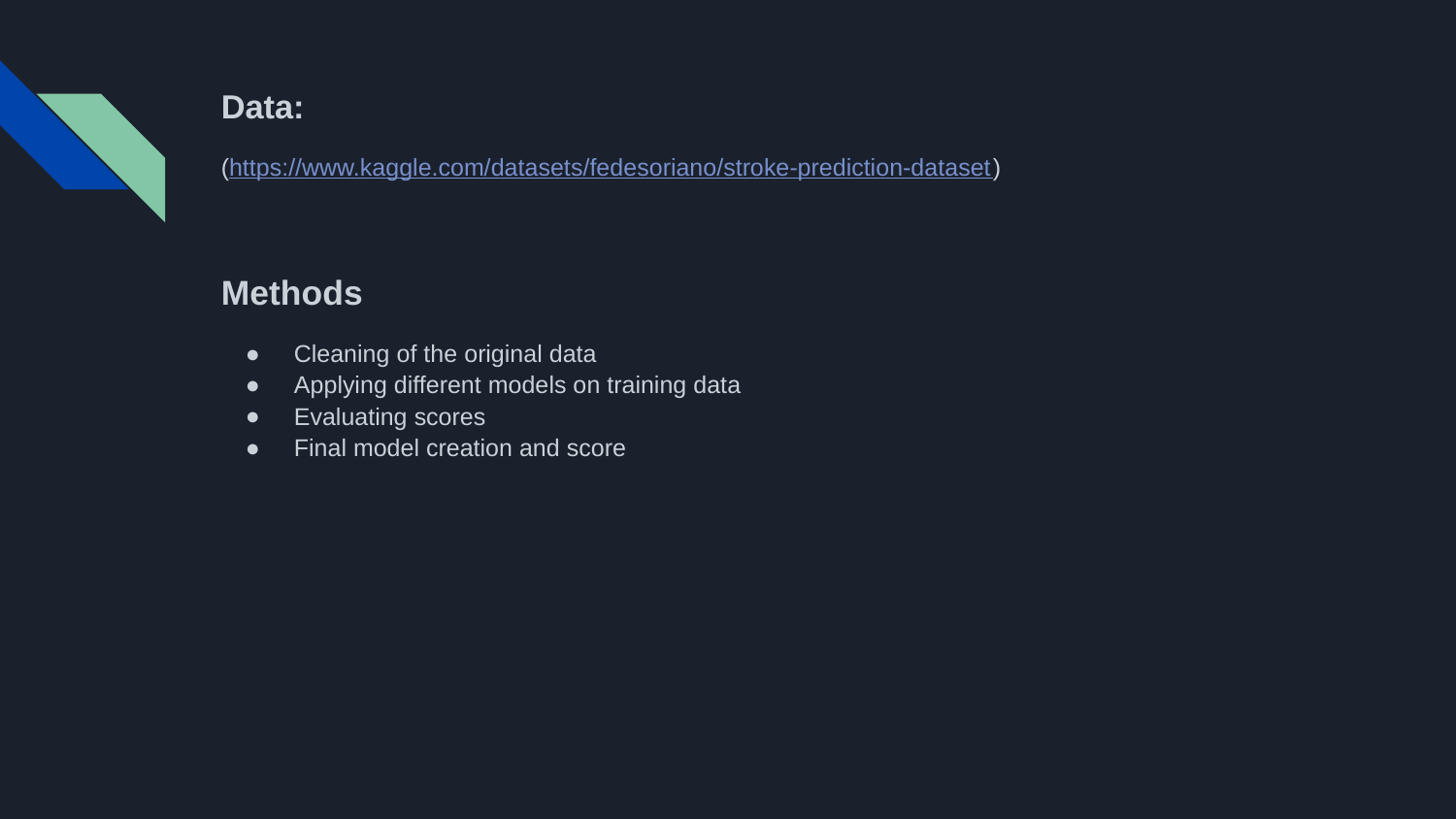

# Data:
(https://www.kaggle.com/datasets/fedesoriano/stroke-prediction-dataset)

Methods
Cleaning of the original data
Applying different models on training data
Evaluating scores
Final model creation and score